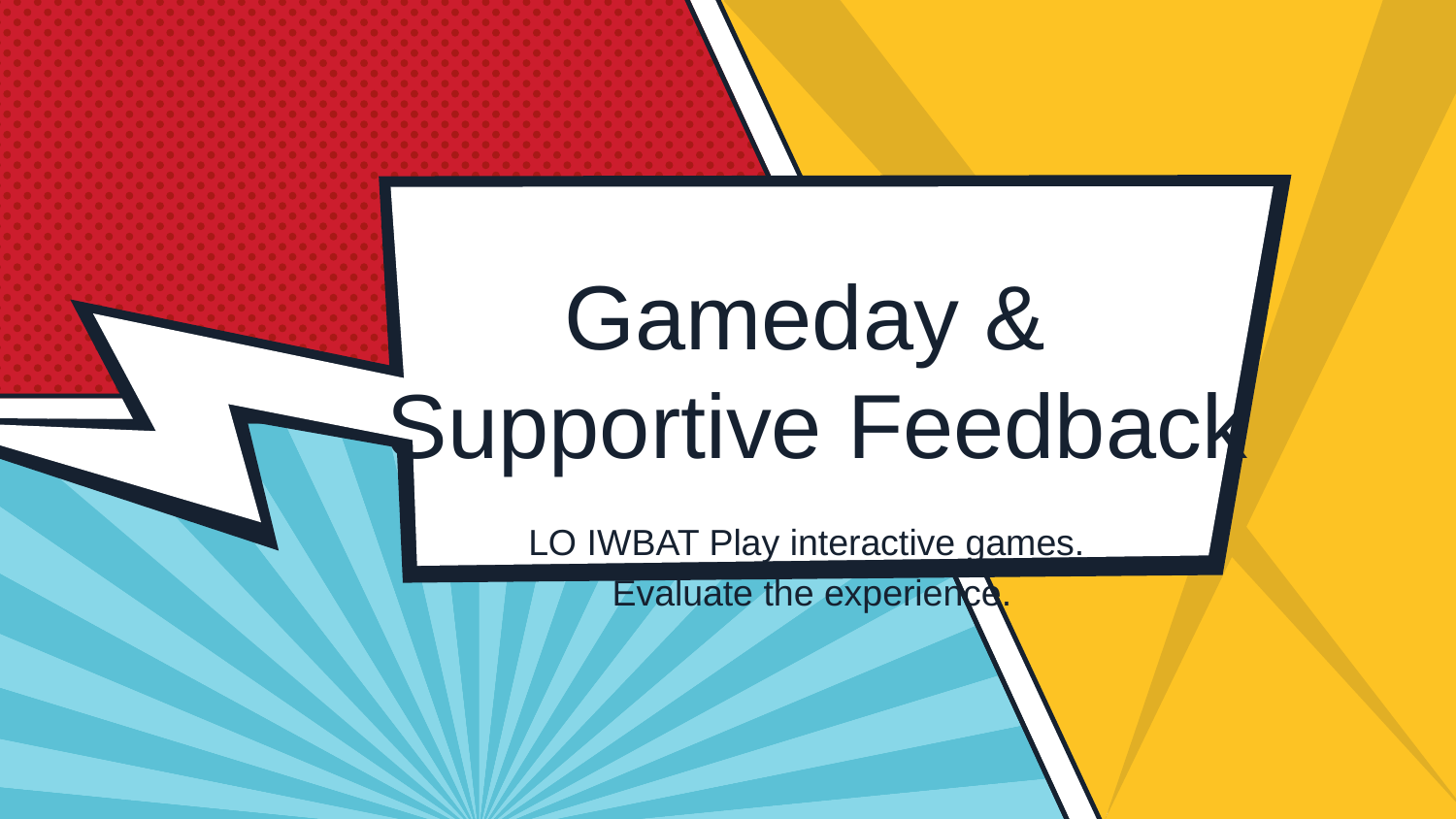

# Gameday &  Supportive Feedback
LO IWBAT Play interactive games.
Evaluate the experience.